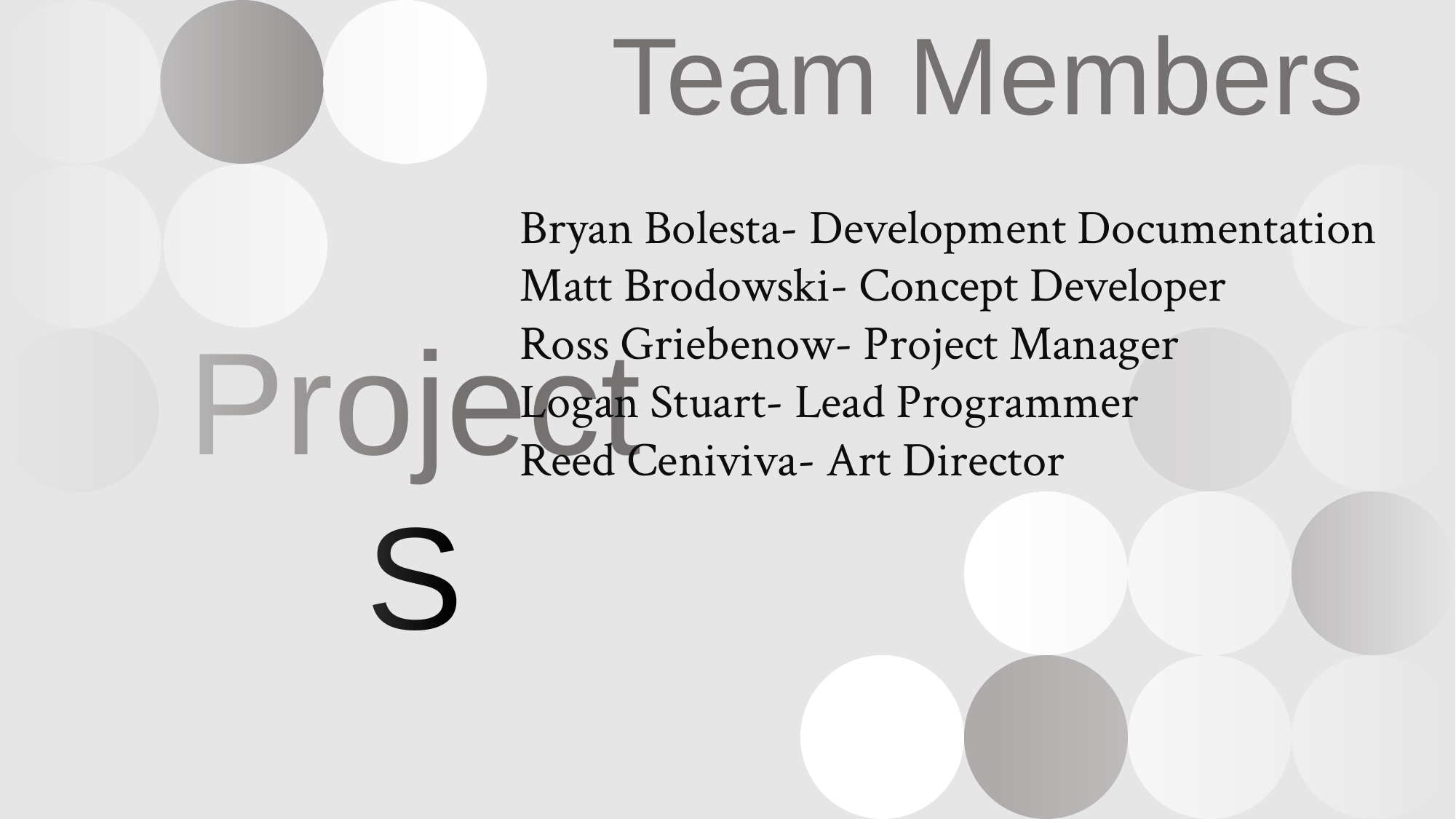

Team Members

Bryan Bolesta- Development Documentation
Matt Brodowski- Concept Developer
Ross Griebenow- Project Manager
Logan Stuart- Lead Programmer
Reed Ceniviva- Art Director

Project S

# Team